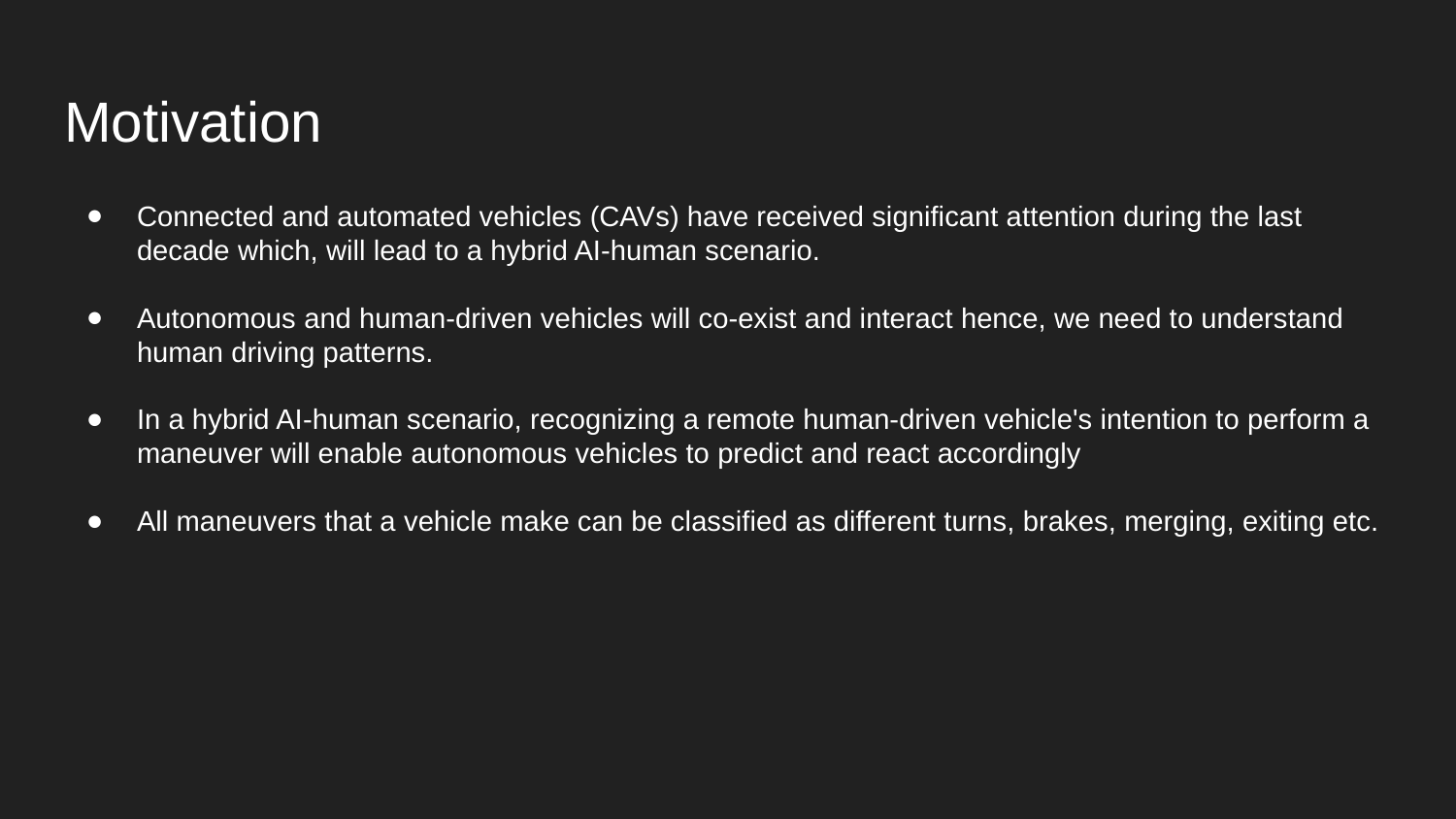

# Motivation
Connected and automated vehicles (CAVs) have received significant attention during the last decade which, will lead to a hybrid AI-human scenario.

Autonomous and human-driven vehicles will co-exist and interact hence, we need to understand human driving patterns.

In a hybrid AI-human scenario, recognizing a remote human-driven vehicle's intention to perform a maneuver will enable autonomous vehicles to predict and react accordingly

All maneuvers that a vehicle make can be classified as different turns, brakes, merging, exiting etc.